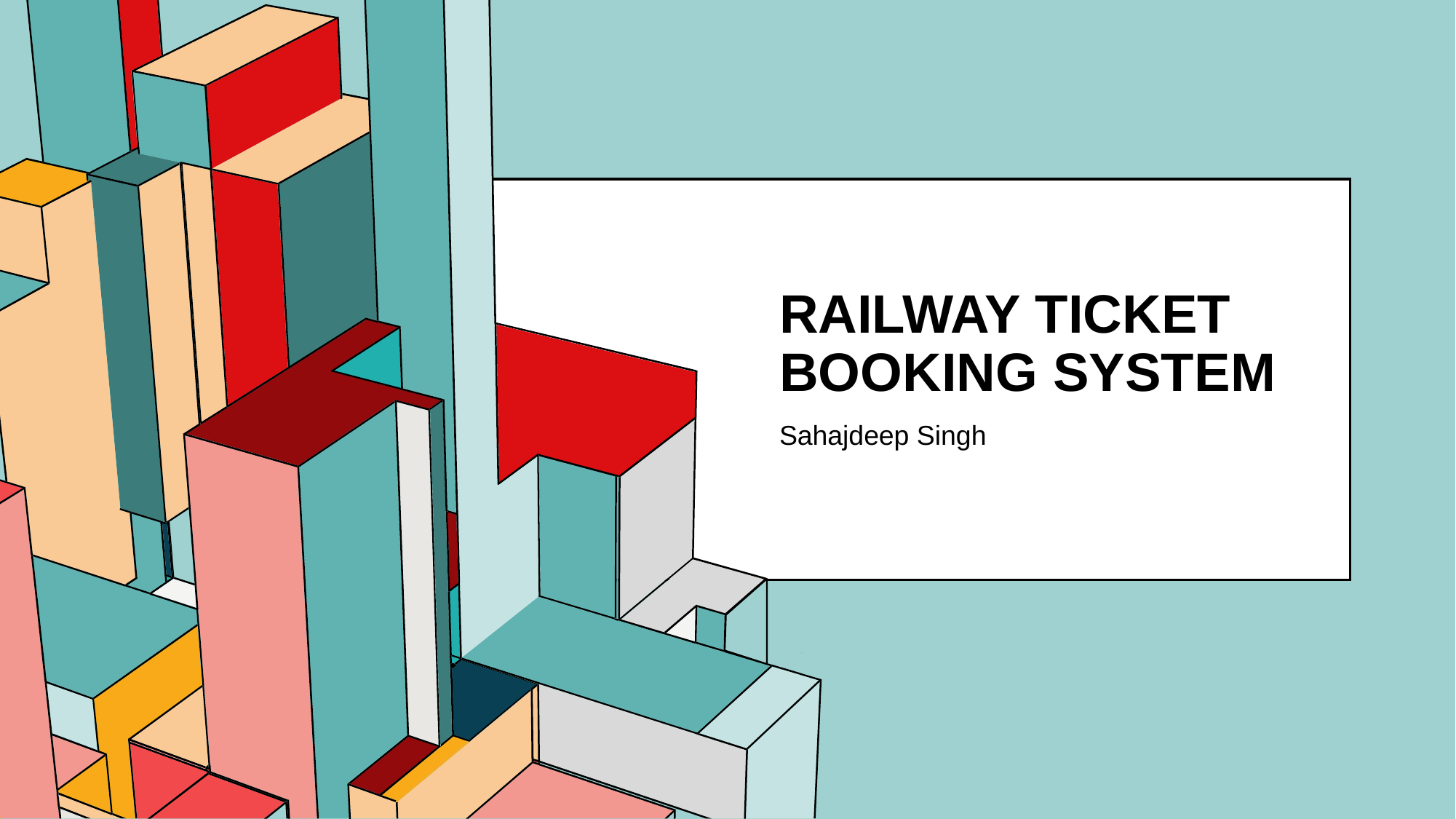

# Railway ticket booking system
Sahajdeep Singh